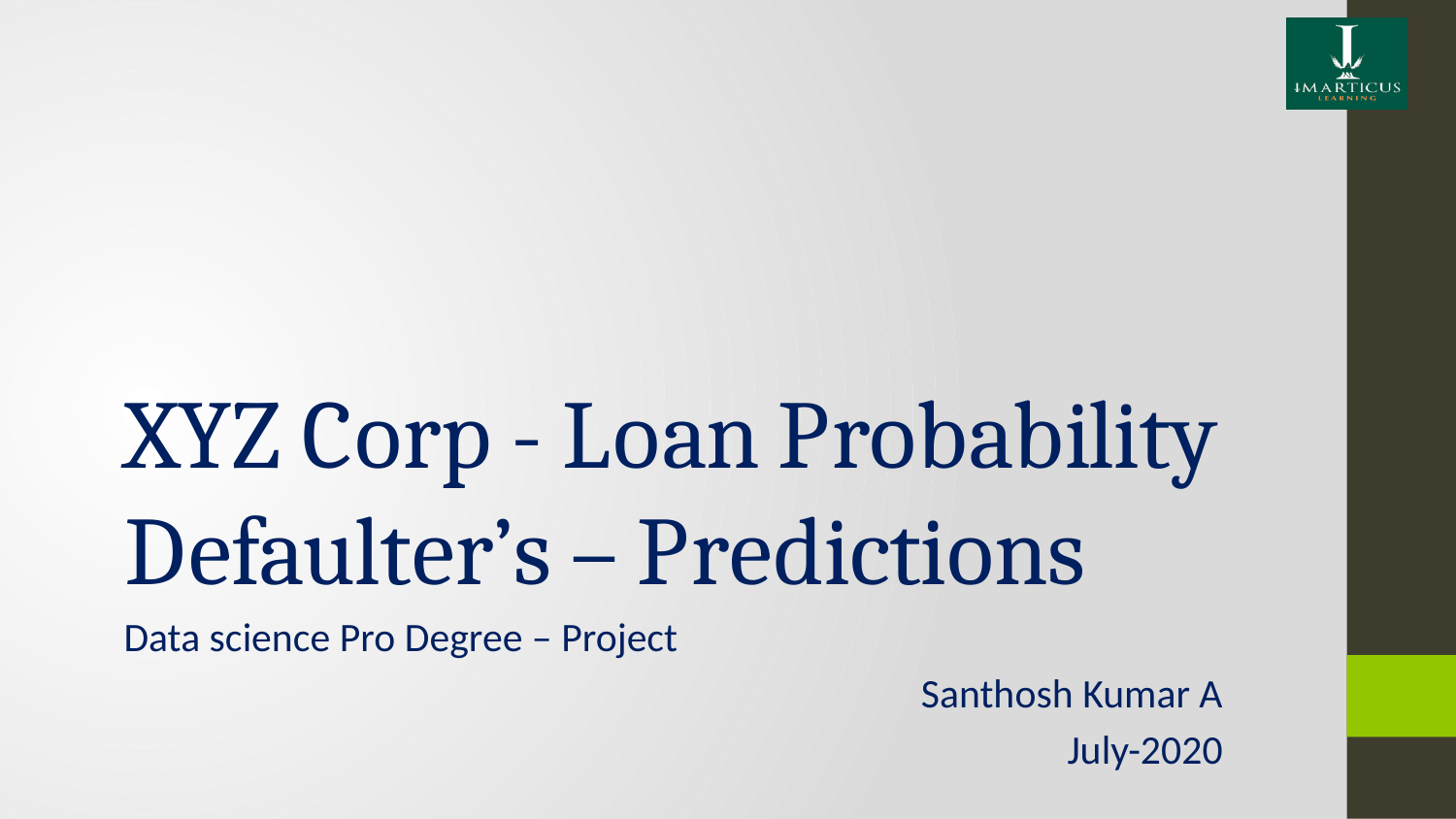

# XYZ Corp - Loan Probability Defaulter’s – Predictions
Data science Pro Degree – Project
Santhosh Kumar A
July-2020